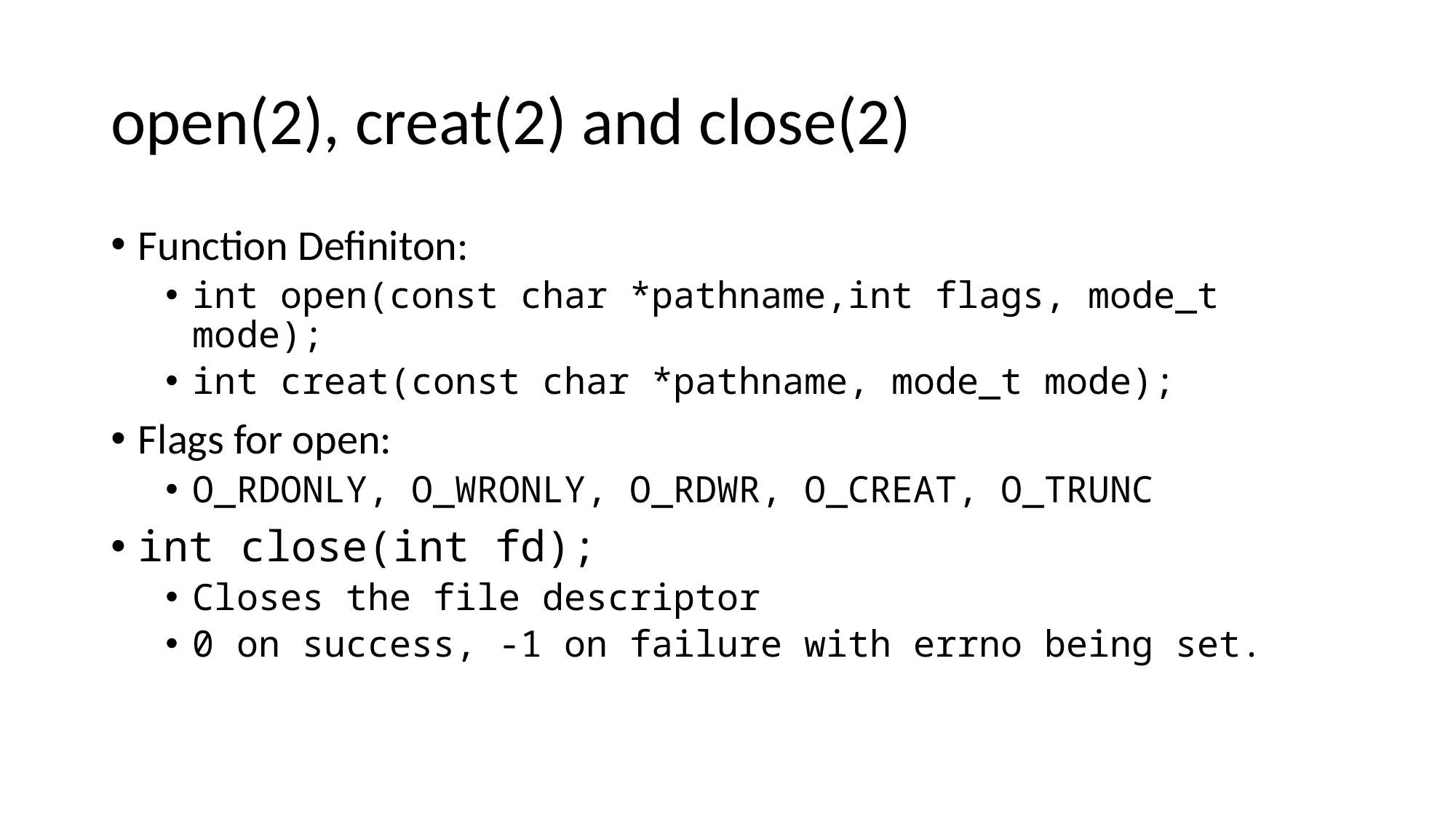

# open(2), creat(2) and close(2)
Function Definiton:
int open(const char *pathname,int flags, mode_t mode);
int creat(const char *pathname, mode_t mode);
Flags for open:
O_RDONLY, O_WRONLY, O_RDWR, O_CREAT, O_TRUNC
int close(int fd);
Closes the file descriptor
0 on success, -1 on failure with errno being set.